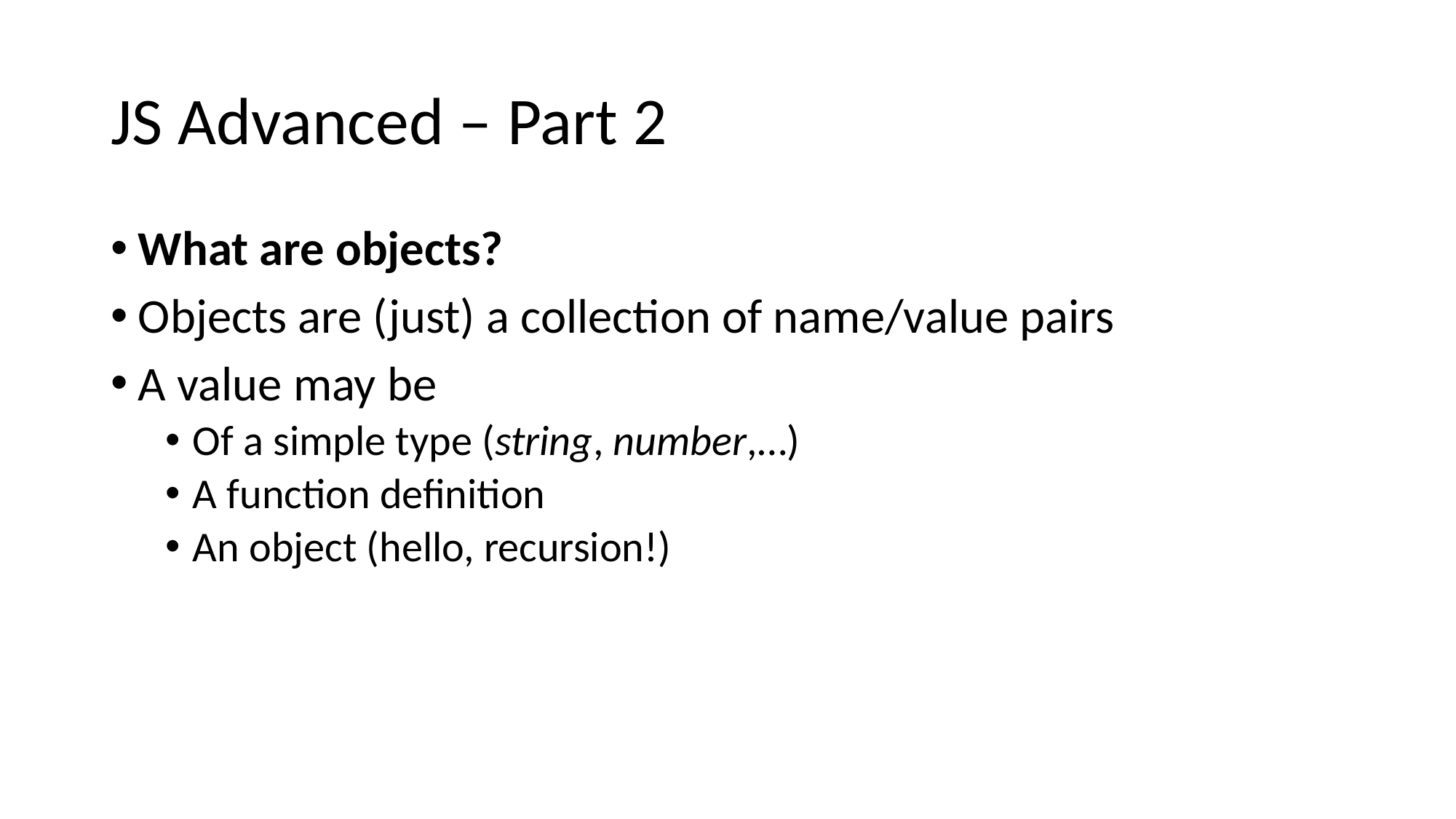

# JS Advanced – Part 2
What are objects?
Objects are (just) a collection of name/value pairs
A value may be
Of a simple type (string, number,…)
A function definition
An object (hello, recursion!)